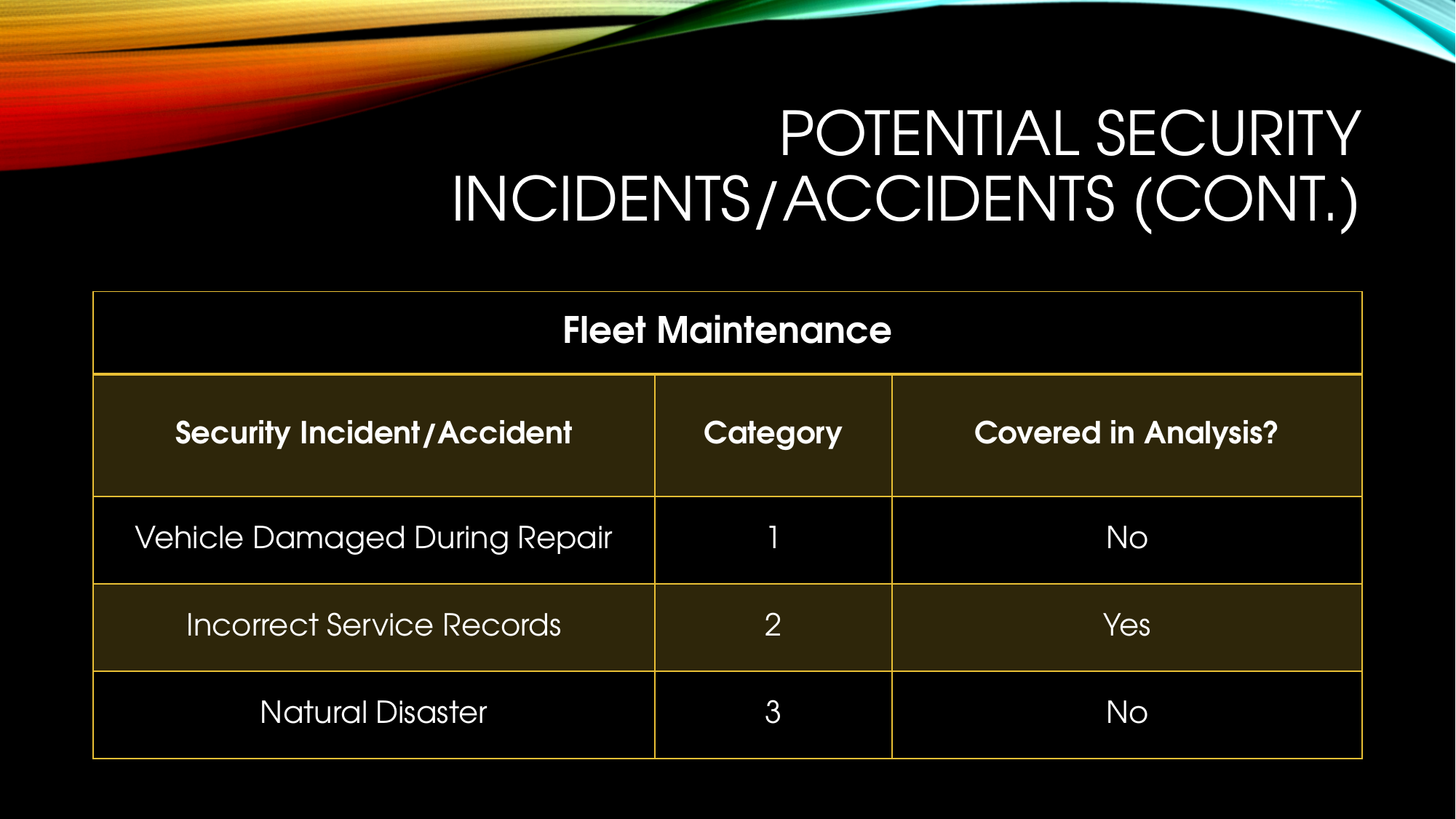

# Potential Security Incidents/Accidents (cont.)
| Fleet Maintenance |  |  |
| --- | --- | --- |
| Security Incident/Accident | Category | Covered in Analysis? |
| Vehicle Damaged During Repair | 1 | No |
| Incorrect Service Records | 2 | Yes |
| Natural Disaster | 3 | No |